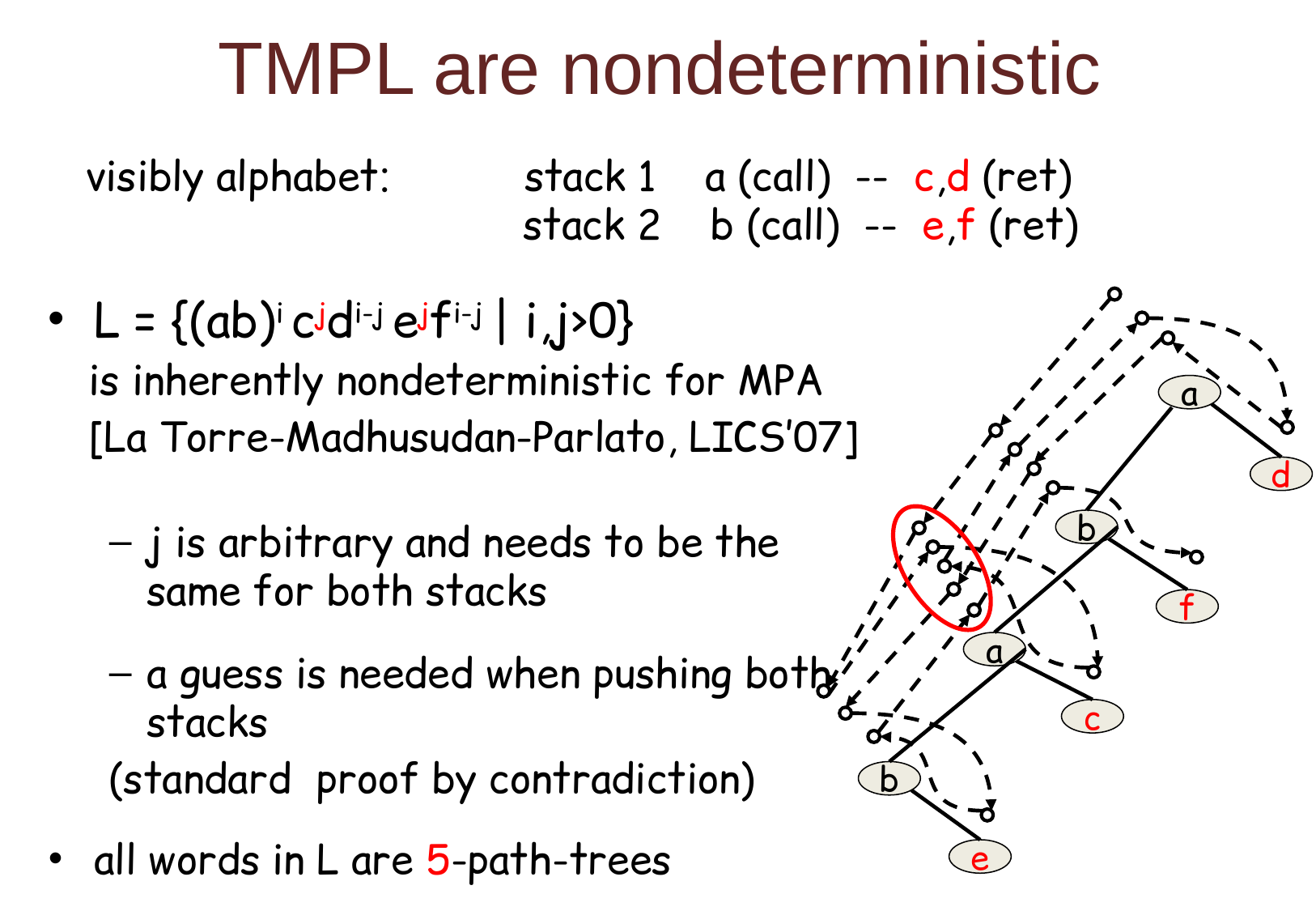

# TMPL are nondeterministic
visibly alphabet:           stack 1    a (call)  --  c,d (ret)
                                    stack 2    b (call)  --  e,f (ret)

L = {(ab)i cjdi-j ejfi-j | i,j>0}
    is inherently nondeterministic for MPA
    [La Torre-Madhusudan-Parlato, LICS’07]

j is arbitrary and needs to be the same for both stacks

a guess is needed when pushing both stacks
(standard  proof by contradiction)

all words in L are 5-path-trees

a

d

b

f

a

c

b

e